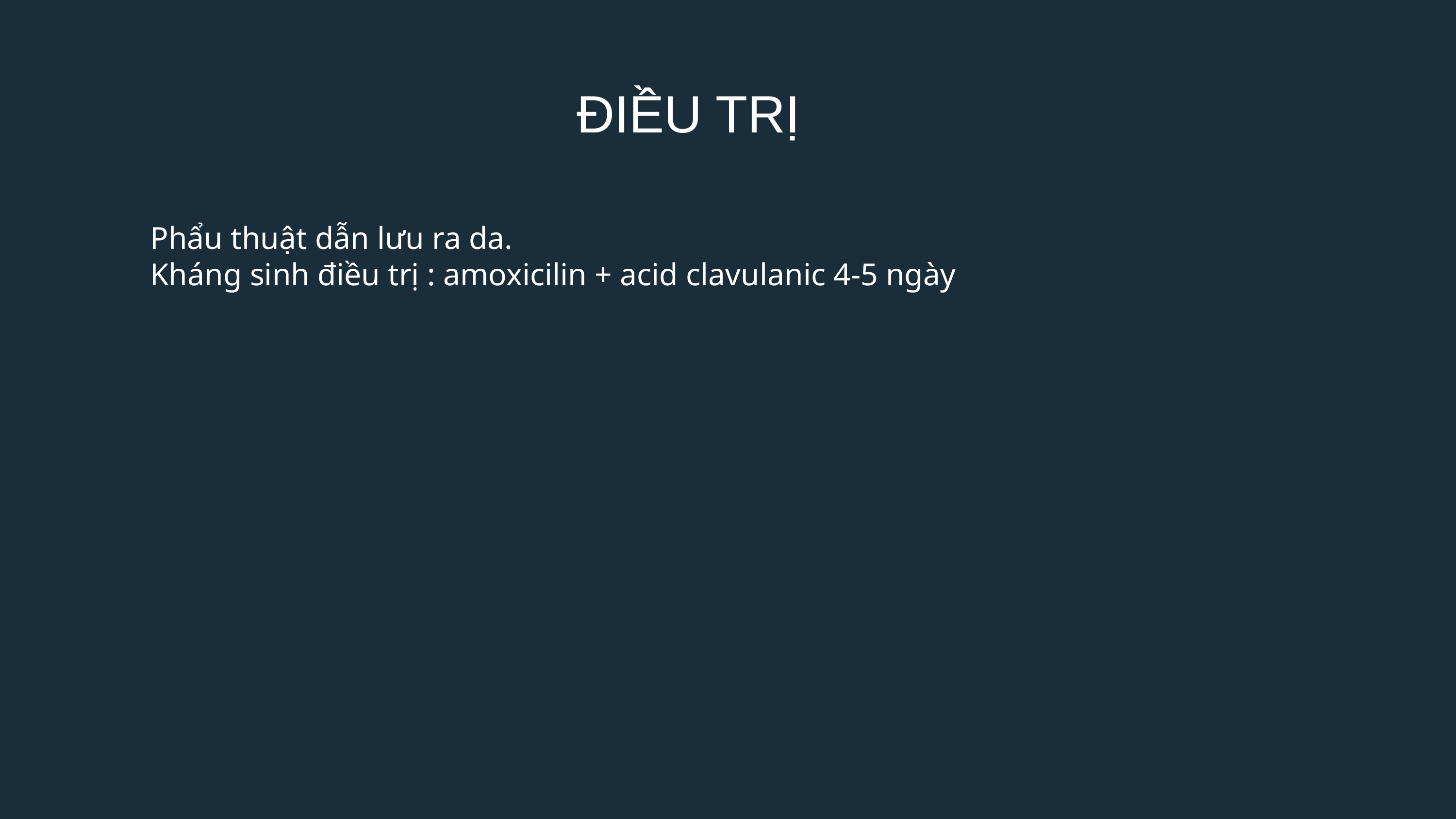

ĐIỀU TRỊ
Phẩu thuật dẫn lưu ra da.
Kháng sinh điều trị : amoxicilin + acid clavulanic 4-5 ngày